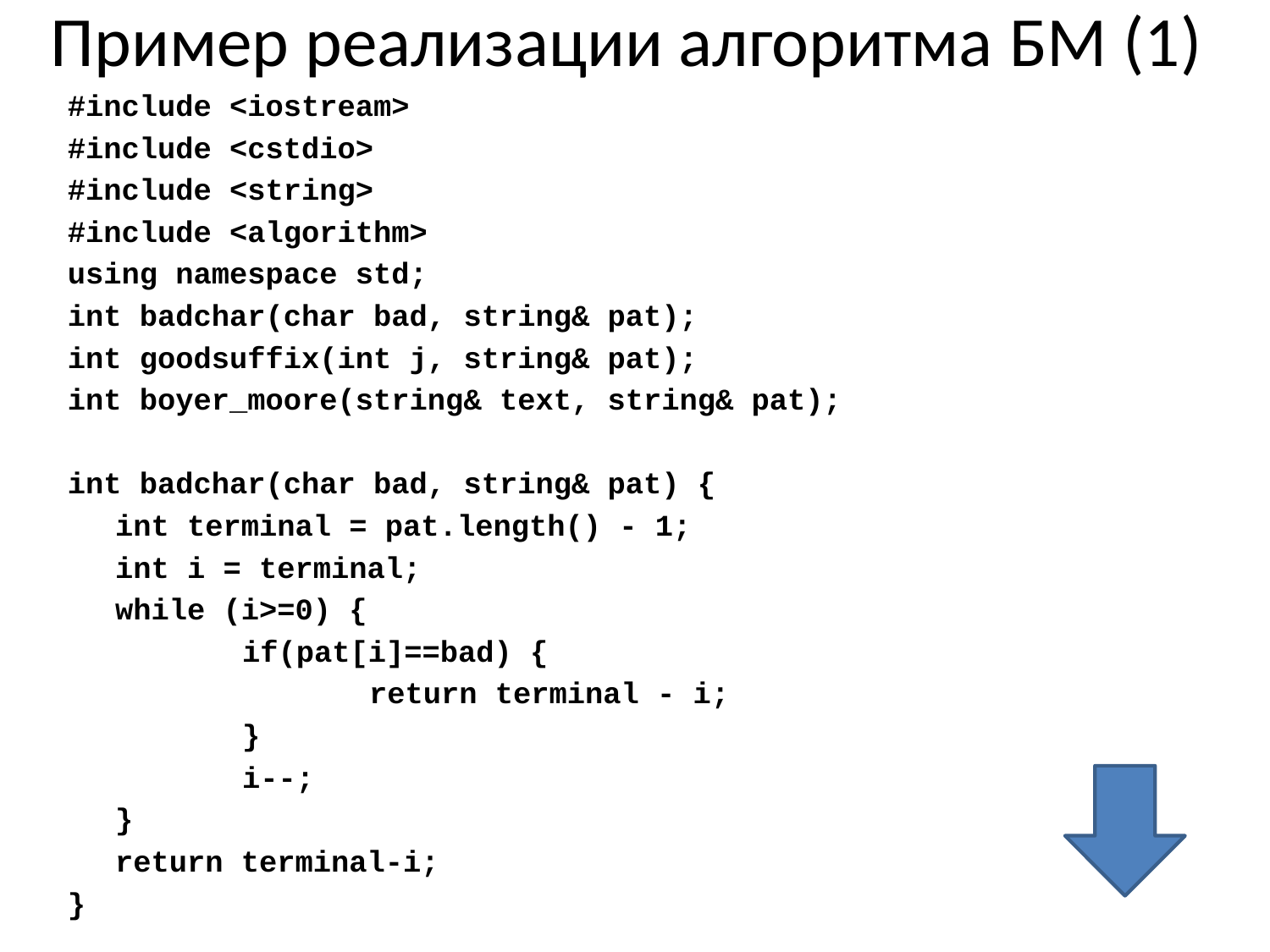

# Пример реализации алгоритма БМ (1)

#include <iostream>
#include <cstdio>
#include <string>
#include <algorithm>
using namespace std;
int badchar(char bad, string& pat);
int goodsuffix(int j, string& pat);
int boyer_moore(string& text, string& pat);

int badchar(char bad, string& pat) {
	int terminal = pat.length() - 1;
	int i = terminal;
	while (i>=0) {
		if(pat[i]==bad) {
			return terminal - i;
		}
		i--;
	}
	return terminal-i;
}